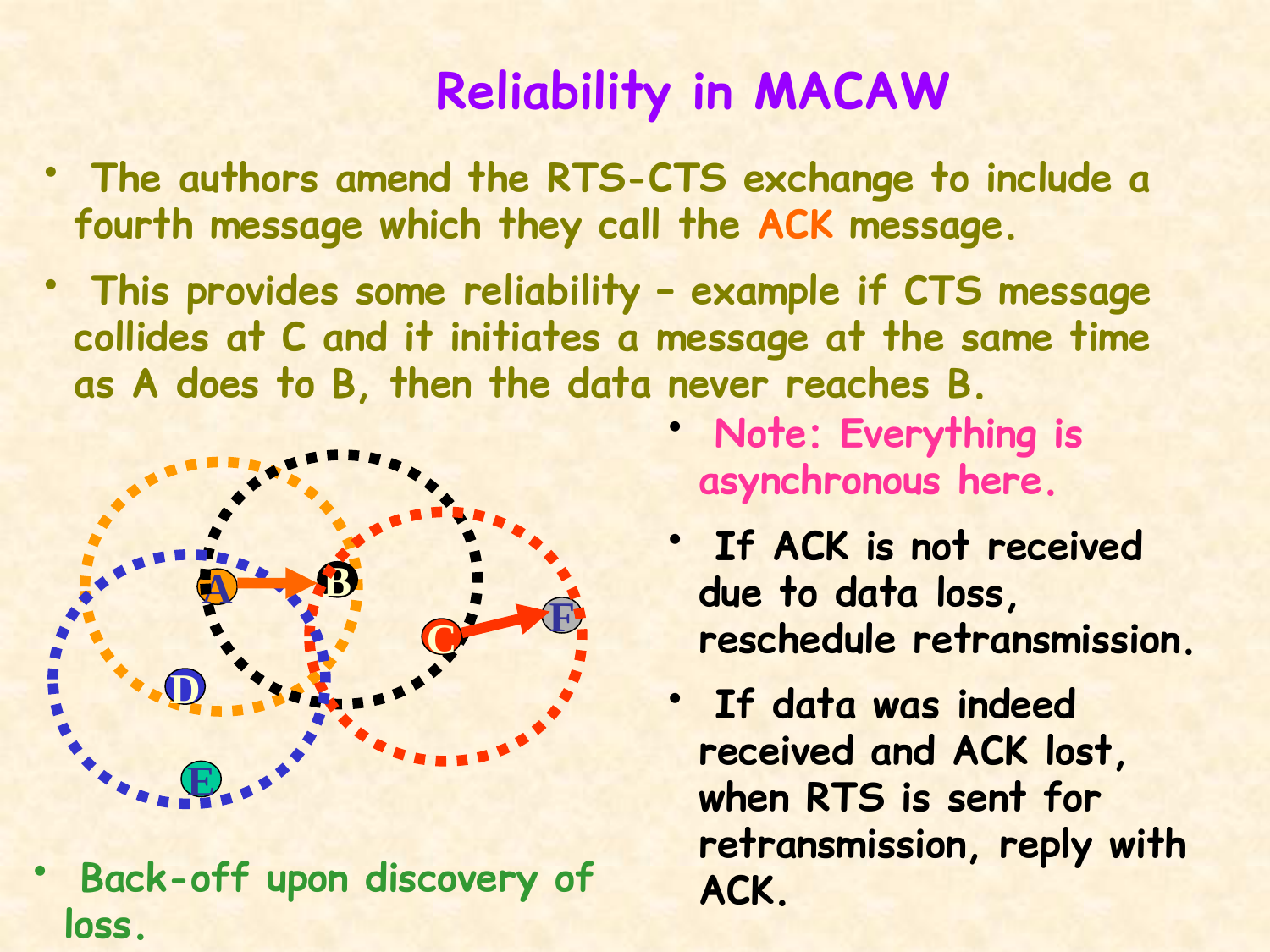

Reliability in MACAW
 The authors amend the RTS-CTS exchange to include a fourth message which they call the ACK message.
 This provides some reliability – example if CTS message collides at C and it initiates a message at the same time as A does to B, then the data never reaches B.
 Note: Everything is asynchronous here.
 If ACK is not received due to data loss, reschedule retransmission.
 If data was indeed received and ACK lost, when RTS is sent for retransmission, reply with ACK.

B
A

F

C
D
E
 Back-off upon discovery of loss.